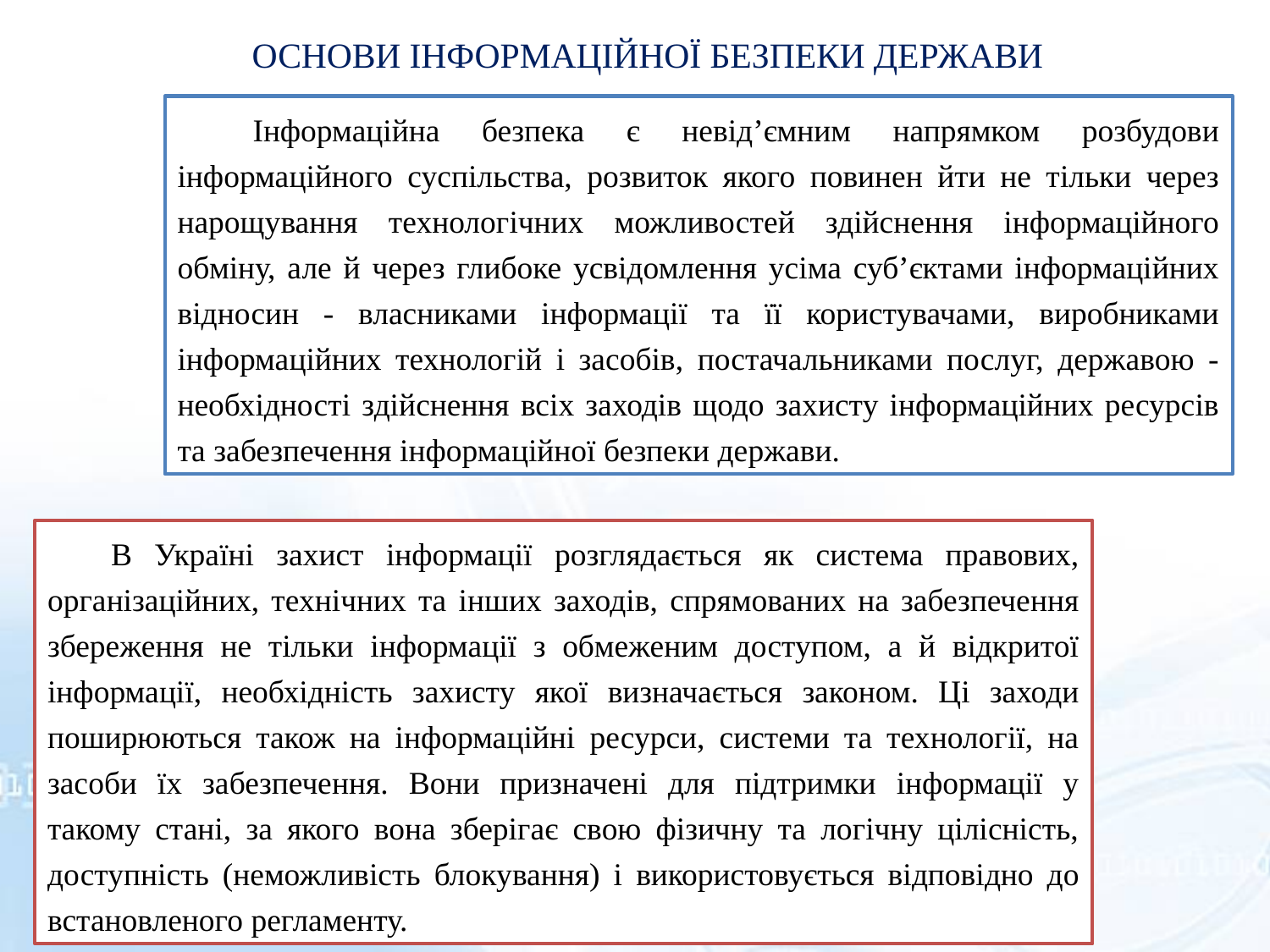

ОСНОВИ ІНФОРМАЦІЙНОЇ БЕЗПЕКИ ДЕРЖАВИ
Інформаційна безпека є невід’ємним напрямком розбудови інформаційного суспільства, розвиток якого повинен йти не тільки через нарощування технологічних можливостей здійснення інформаційного обміну, але й через глибоке усвідомлення усіма суб’єктами інформаційних відносин - власниками інформації та її користувачами, виробниками інформаційних технологій і засобів, постачальниками послуг, державою - необхідності здійснення всіх заходів щодо захисту інформаційних ресурсів та забезпечення інформаційної безпеки держави.
В Україні захист інформації розглядається як система правових, організаційних, технічних та інших заходів, спрямованих на забезпечення збереження не тільки інформації з обмеженим доступом, а й відкритої інформації, необхідність захисту якої визначається законом. Ці заходи поширюються також на інформаційні ресурси, системи та технології, на засоби їх забезпечення. Вони призначені для підтримки інформації у такому стані, за якого вона зберігає свою фізичну та логічну цілісність, доступність (неможливість блокування) і використовується відповідно до встановленого регламенту.